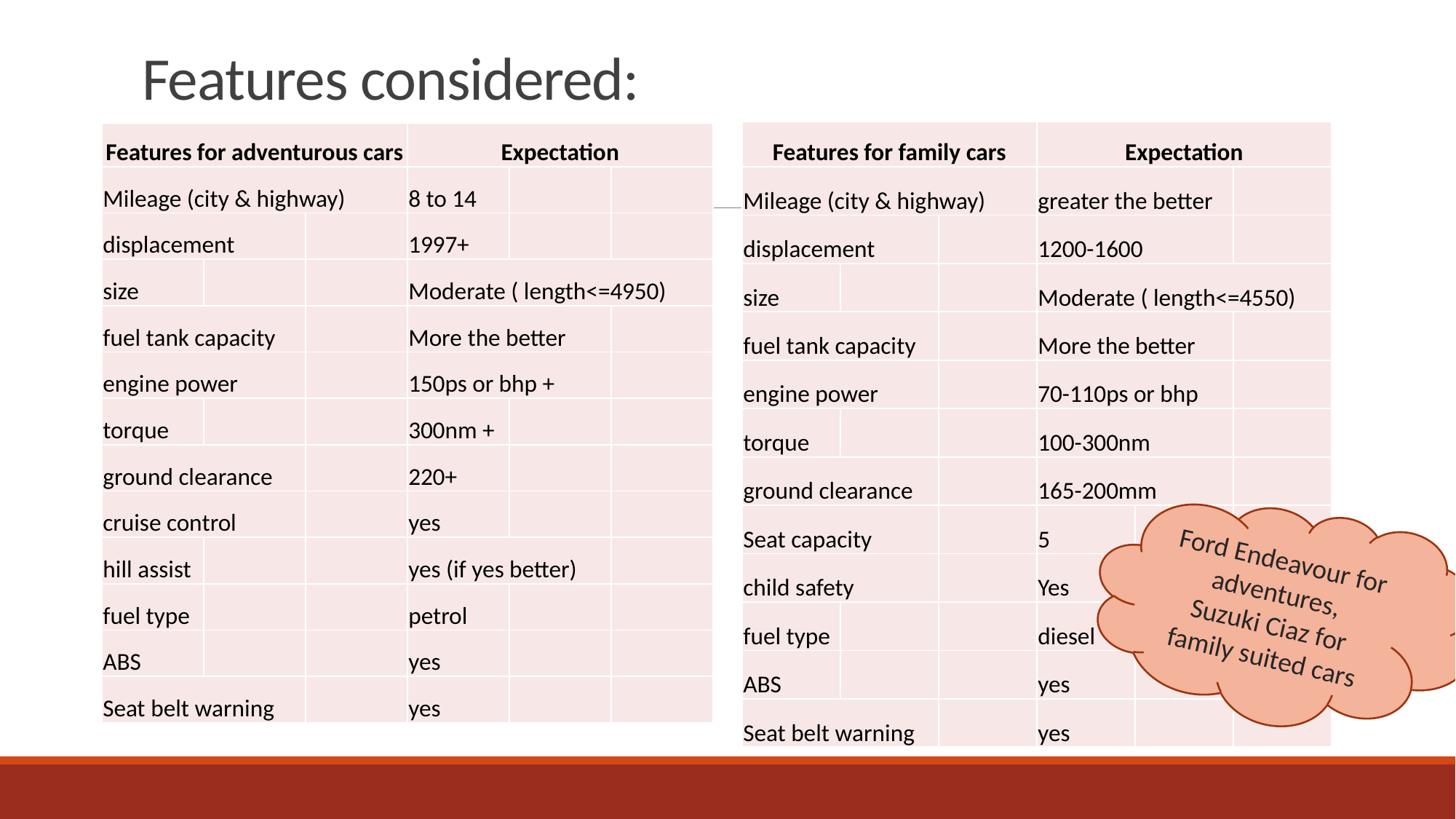

# Features considered:
| Features for family cars |  |  | Expectation |  |  |
| --- | --- | --- | --- | --- | --- |
| Mileage (city & highway) |  |  | greater the better |  |  |
| displacement |  |  | 1200-1600 |  |  |
| size |  |  | Moderate ( length<=4550) |  |  |
| fuel tank capacity |  |  | More the better |  |  |
| engine power |  |  | 70-110ps or bhp |  |  |
| torque |  |  | 100-300nm |  |  |
| ground clearance |  |  | 165-200mm |  |  |
| Seat capacity |  |  | 5 |  |  |
| child safety |  |  | Yes |  |  |
| fuel type |  |  | diesel |  |  |
| ABS |  |  | yes |  |  |
| Seat belt warning |  |  | yes |  |  |
| Features for adventurous cars |  |  | Expectation |  |  |
| --- | --- | --- | --- | --- | --- |
| Mileage (city & highway) |  |  | 8 to 14 |  |  |
| displacement |  |  | 1997+ |  |  |
| size |  |  | Moderate ( length<=4950) |  |  |
| fuel tank capacity |  |  | More the better |  |  |
| engine power |  |  | 150ps or bhp + |  |  |
| torque |  |  | 300nm + |  |  |
| ground clearance |  |  | 220+ |  |  |
| cruise control |  |  | yes |  |  |
| hill assist |  |  | yes (if yes better) |  |  |
| fuel type |  |  | petrol |  |  |
| ABS |  |  | yes |  |  |
| Seat belt warning |  |  | yes |  |  |

Ford Endeavour for adventures,
Suzuki Ciaz for family suited cars